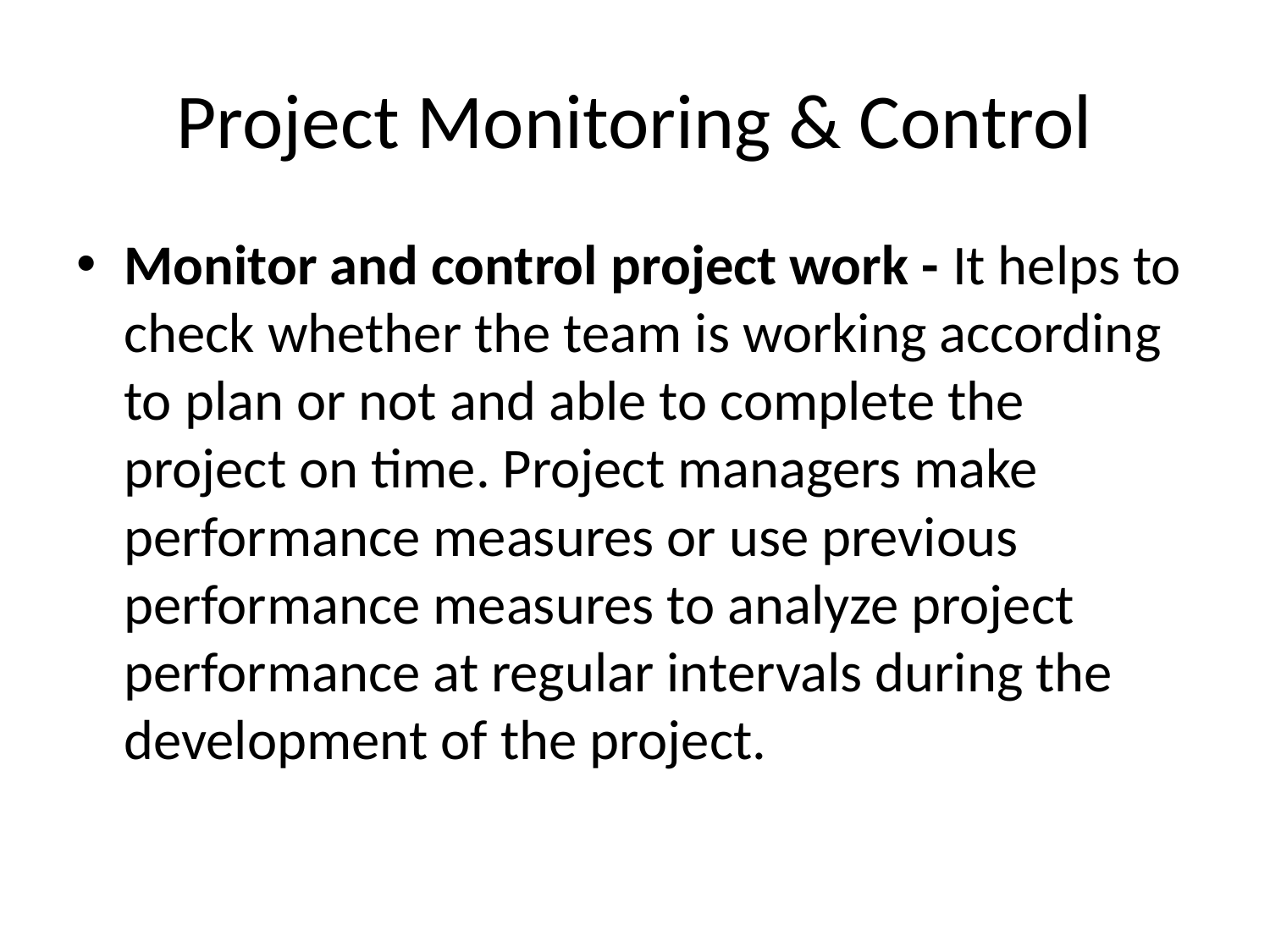

# Project Monitoring & Control
Monitor and control project work - It helps to check whether the team is working according to plan or not and able to complete the project on time. Project managers make performance measures or use previous performance measures to analyze project performance at regular intervals during the development of the project.